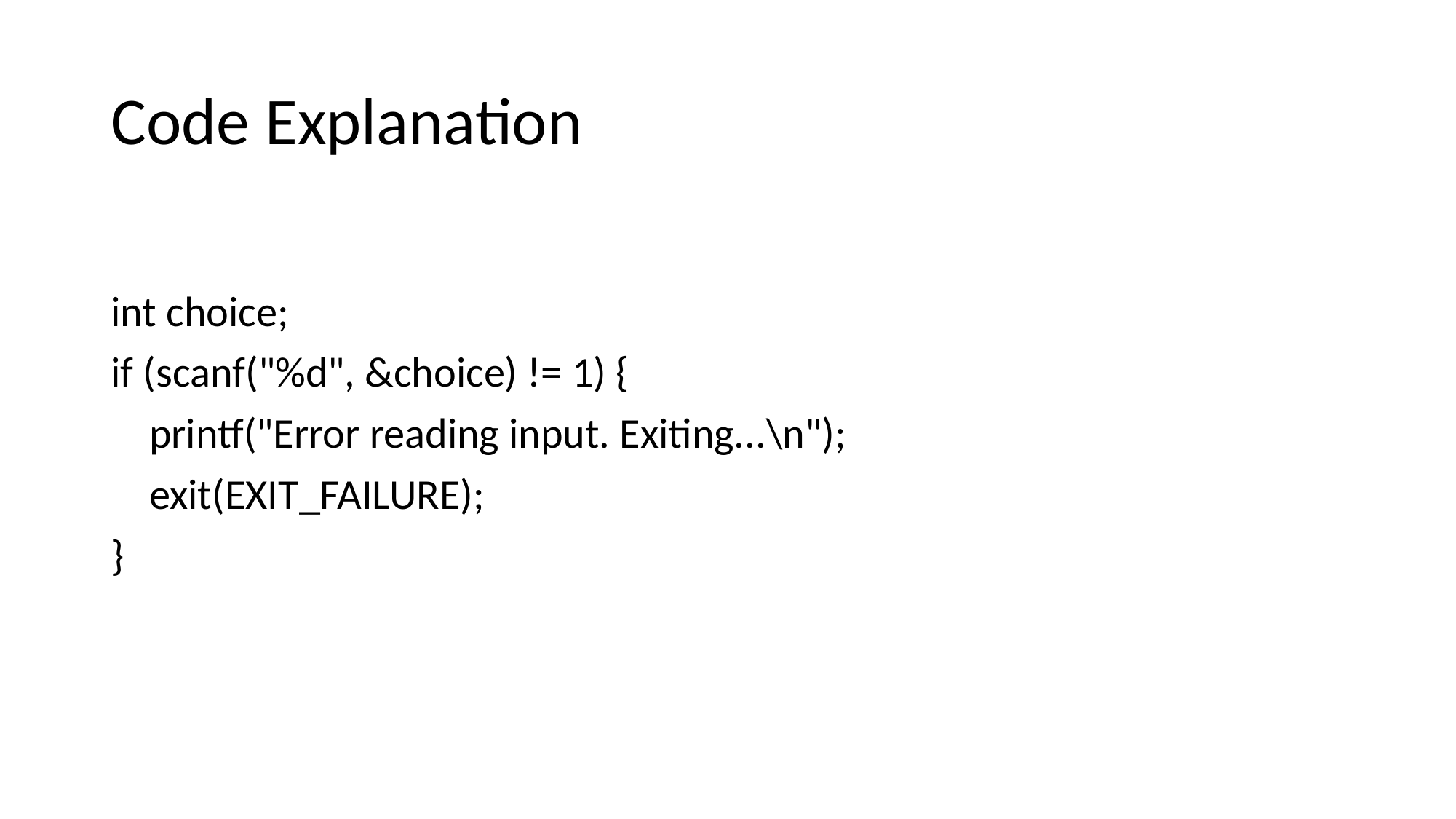

# Code Explanation

int choice;
if (scanf("%d", &choice) != 1) {
    printf("Error reading input. Exiting...\n");
    exit(EXIT_FAILURE);
}